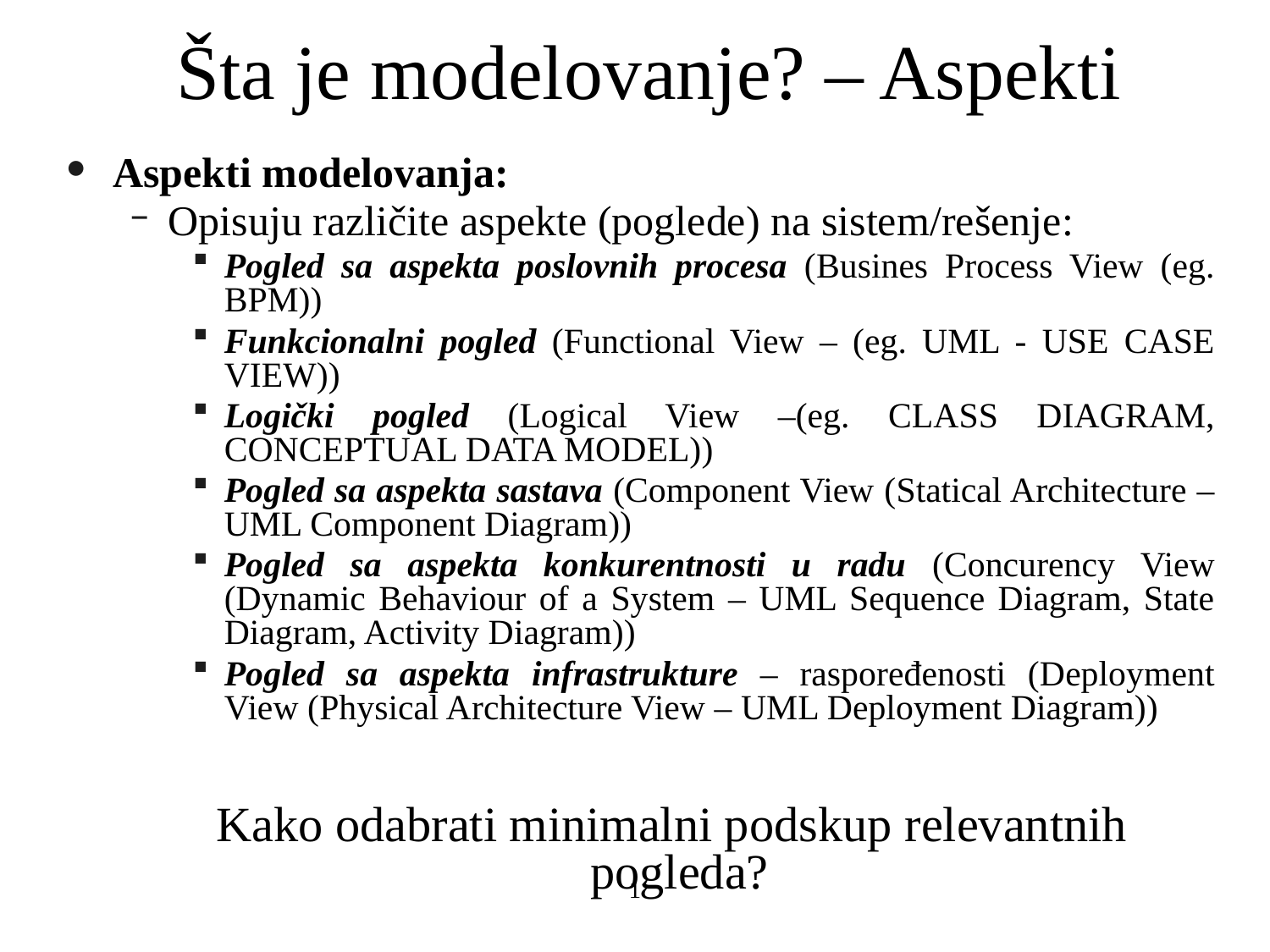

# Šta je modelovanje? – Aspekti
Aspekti modelovanja:
Opisuju različite aspekte (poglede) na sistem/rešenje:
Pogled sa aspekta poslovnih procesa (Busines Process View (eg. BPM))
Funkcionalni pogled (Functional View – (eg. UML - USE CASE VIEW))
Logički pogled (Logical View –(eg. CLASS DIAGRAM, CONCEPTUAL DATA MODEL))
Pogled sa aspekta sastava (Component View (Statical Architecture – UML Component Diagram))
Pogled sa aspekta konkurentnosti u radu (Concurency View (Dynamic Behaviour of a System – UML Sequence Diagram, State Diagram, Activity Diagram))
Pogled sa aspekta infrastrukture – raspoređenosti (Deployment View (Physical Architecture View – UML Deployment Diagram))

Kako odabrati minimalni podskup relevantnih pogleda?
1